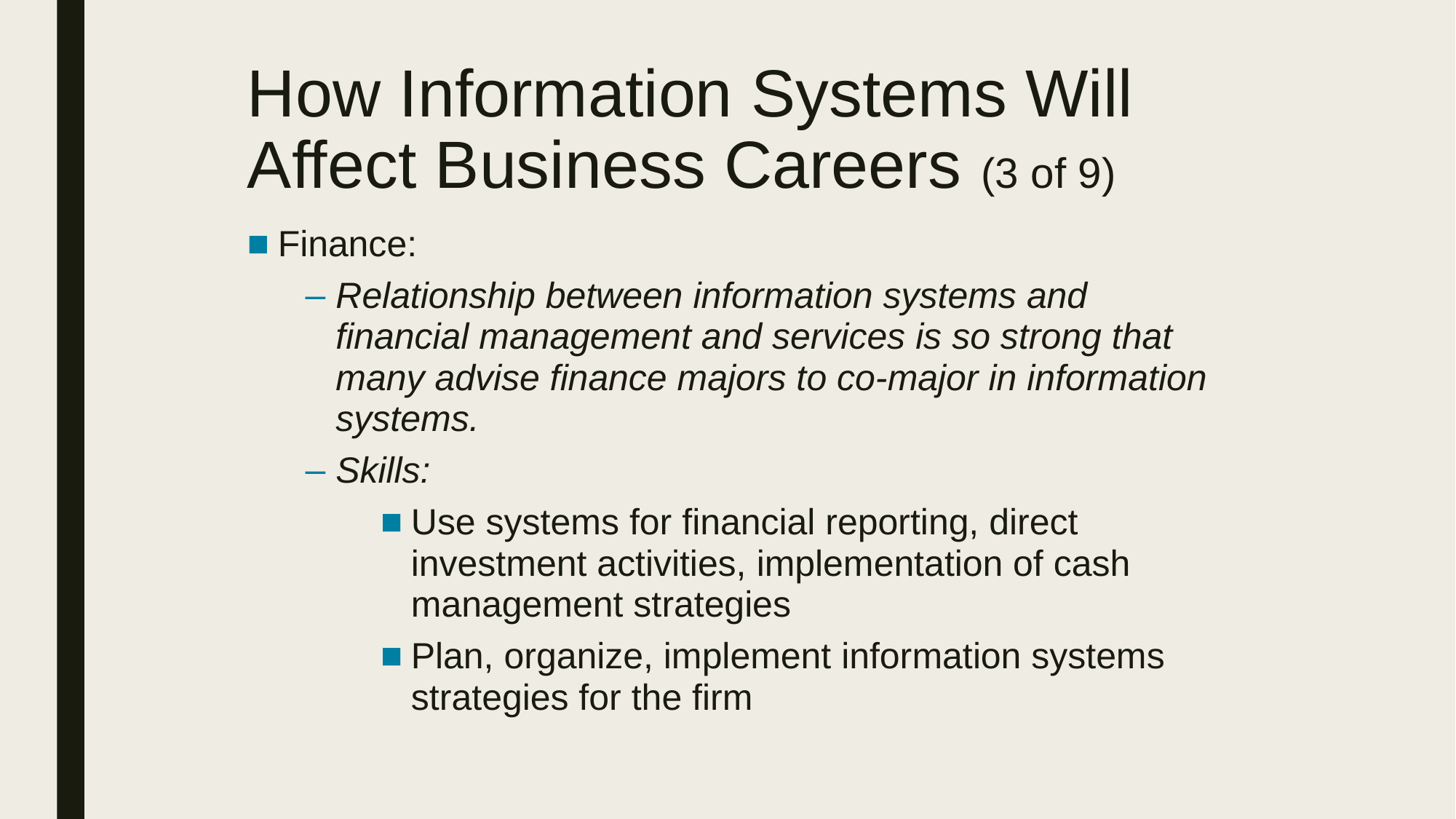

# How Information Systems Will Affect Business Careers (3 of 9)
Finance:
Relationship between information systems and financial management and services is so strong that many advise finance majors to co-major in information systems.
Skills:
Use systems for financial reporting, direct investment activities, implementation of cash management strategies
Plan, organize, implement information systems strategies for the firm